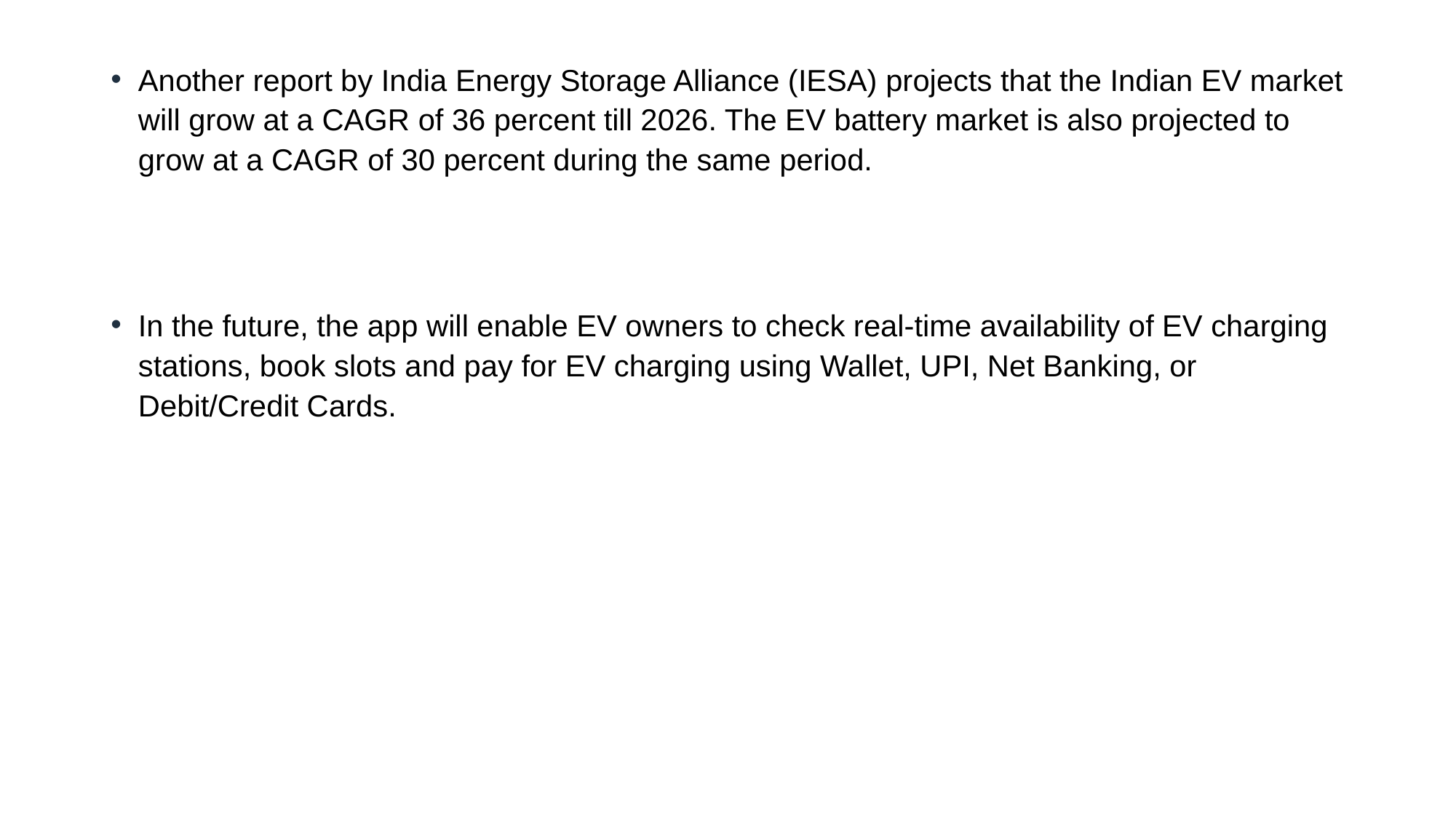

Another report by India Energy Storage Alliance (IESA) projects that the Indian EV market will grow at a CAGR of 36 percent till 2026. The EV battery market is also projected to grow at a CAGR of 30 percent during the same period.

In the future, the app will enable EV owners to check real-time availability of EV charging stations, book slots and pay for EV charging using Wallet, UPI, Net Banking, or Debit/Credit Cards.